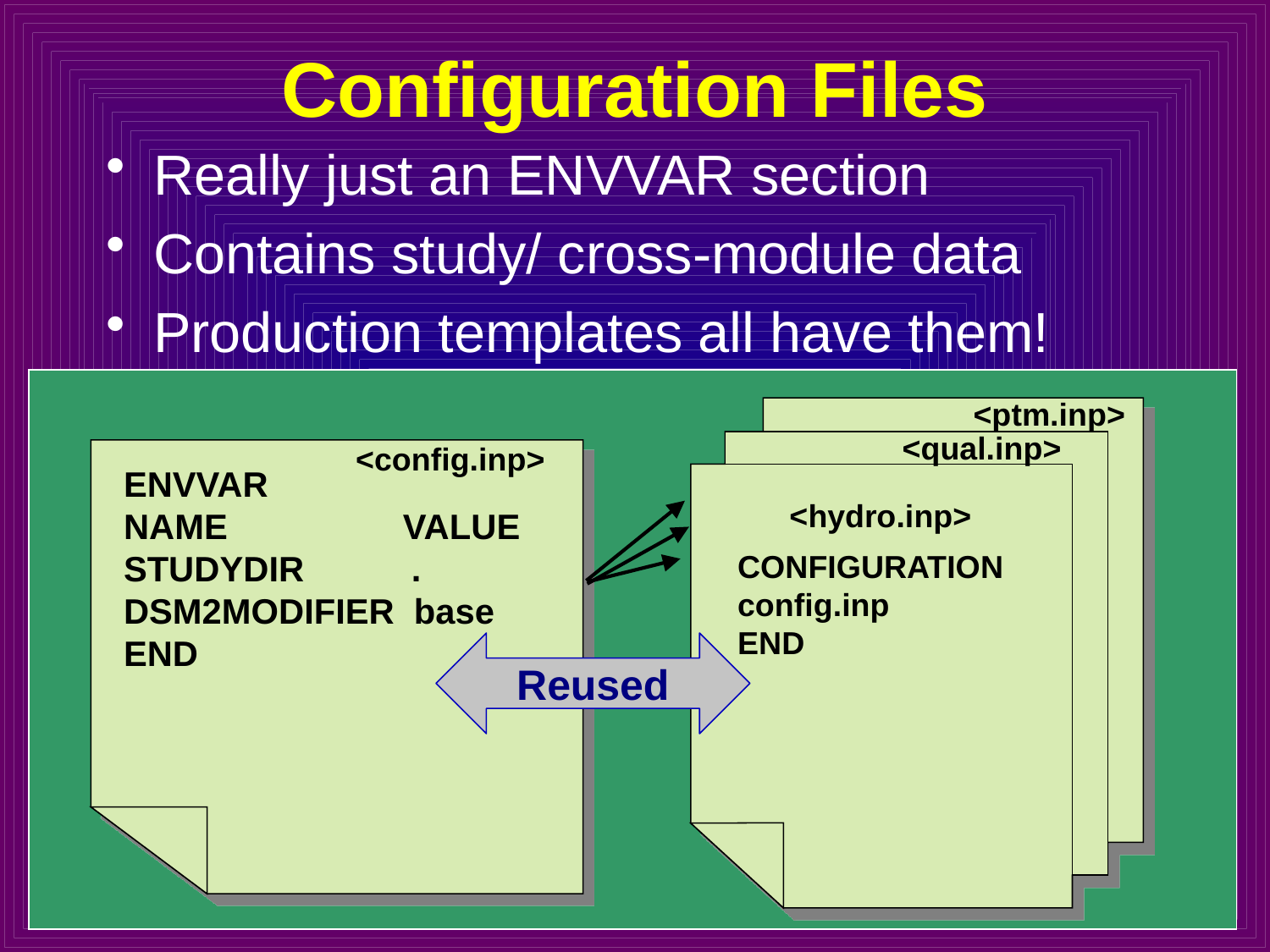

# Configuration Files

Really just an ENVVAR section
Contains study/ cross-module data
Production templates all have them!

<hydro.inp>

CONFIGURATION
config.inp
END
<qual.inp>
ENVVAR
NAME                  VALUE
STUDYDIR           .
DSM2MODIFIER  base
END

<ptm.inp>
<config.inp>
<ptm.inp>
Reused
10